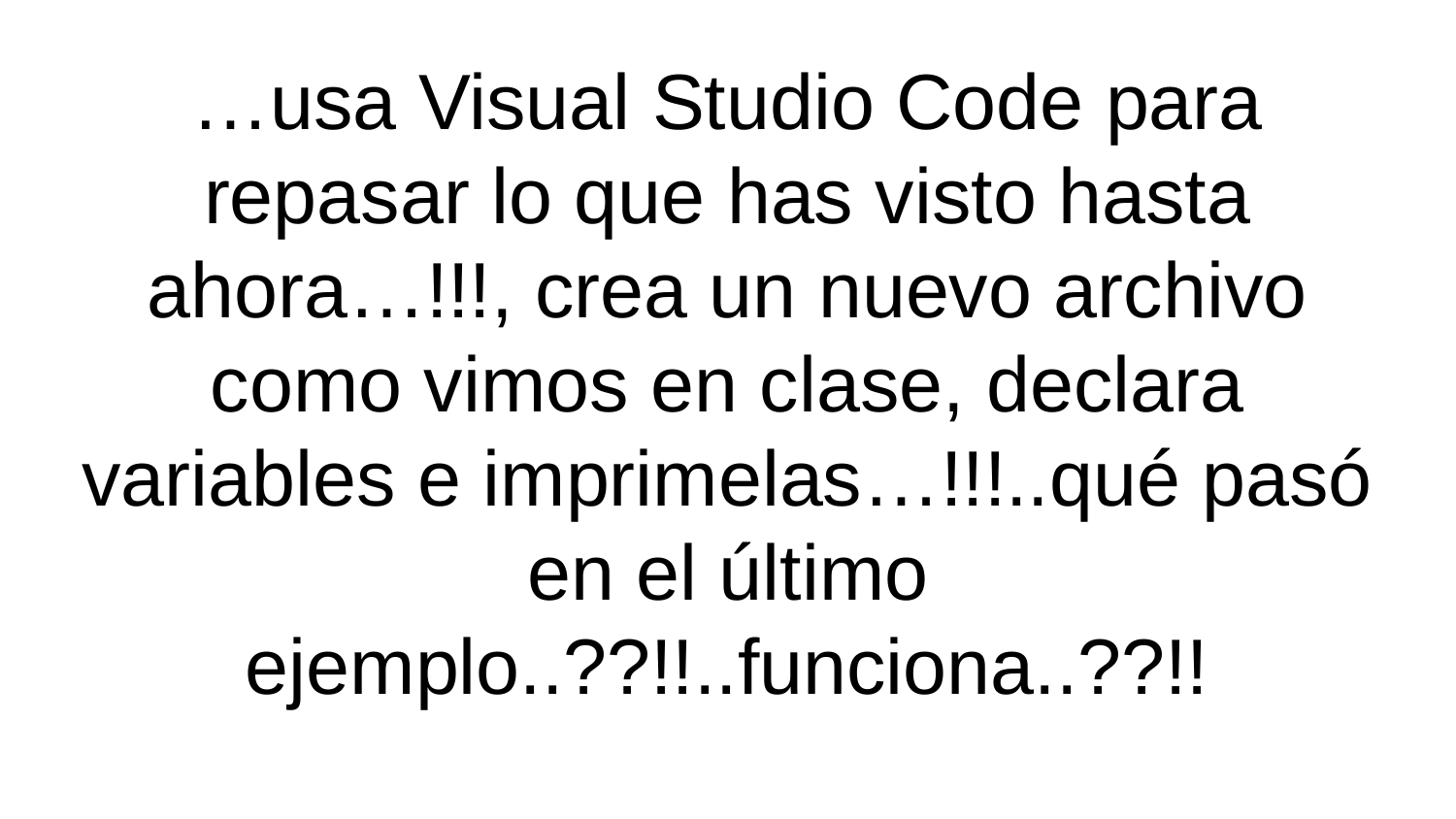

# …usa Visual Studio Code para repasar lo que has visto hasta ahora…!!!, crea un nuevo archivo como vimos en clase, declara variables e imprimelas…!!!..qué pasó en el último ejemplo..??!!..funciona..??!!